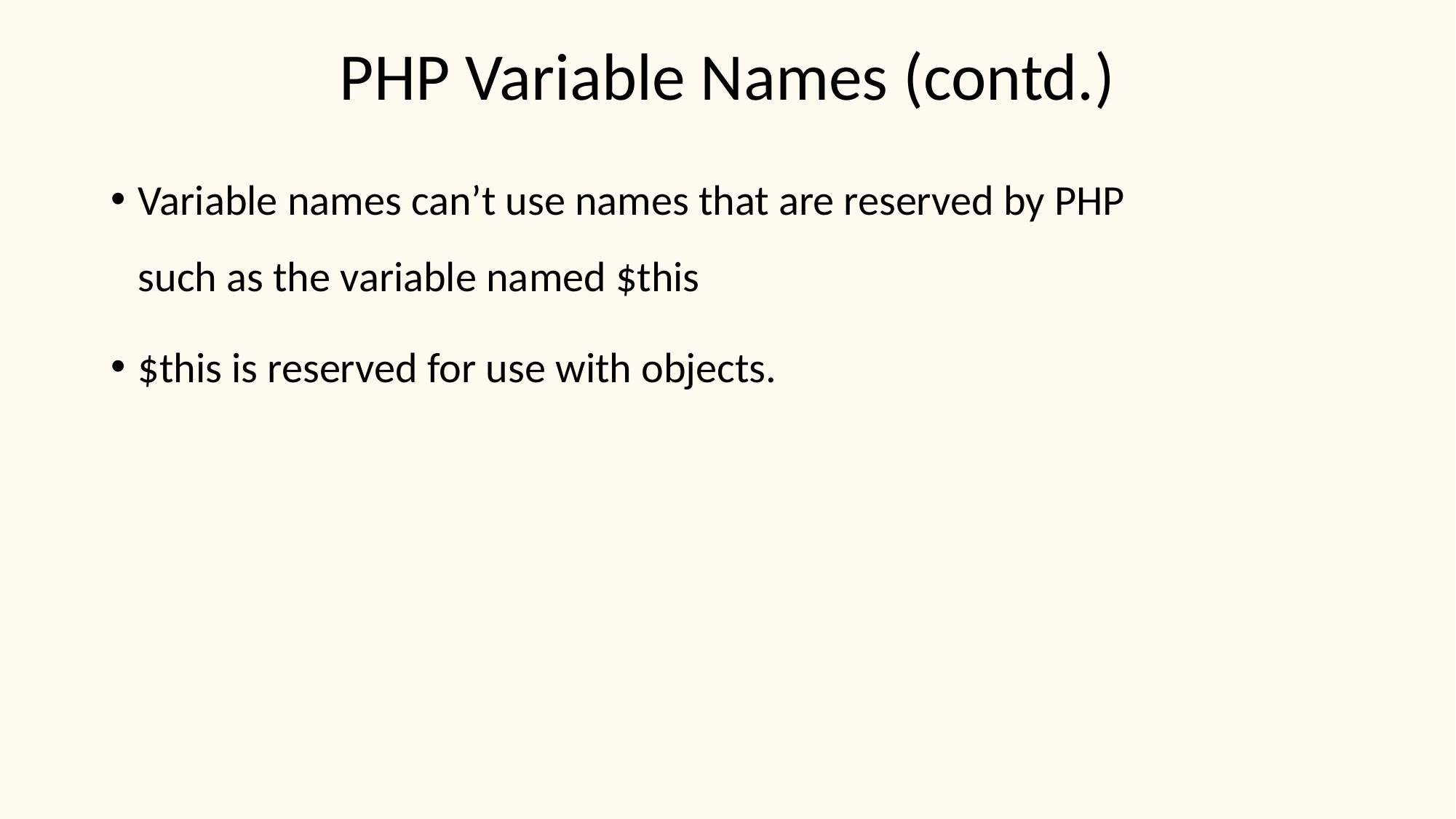

# PHP Variable Names (contd.)
Variable names can’t use names that are reserved by PHP
such as the variable named $this
$this is reserved for use with objects.